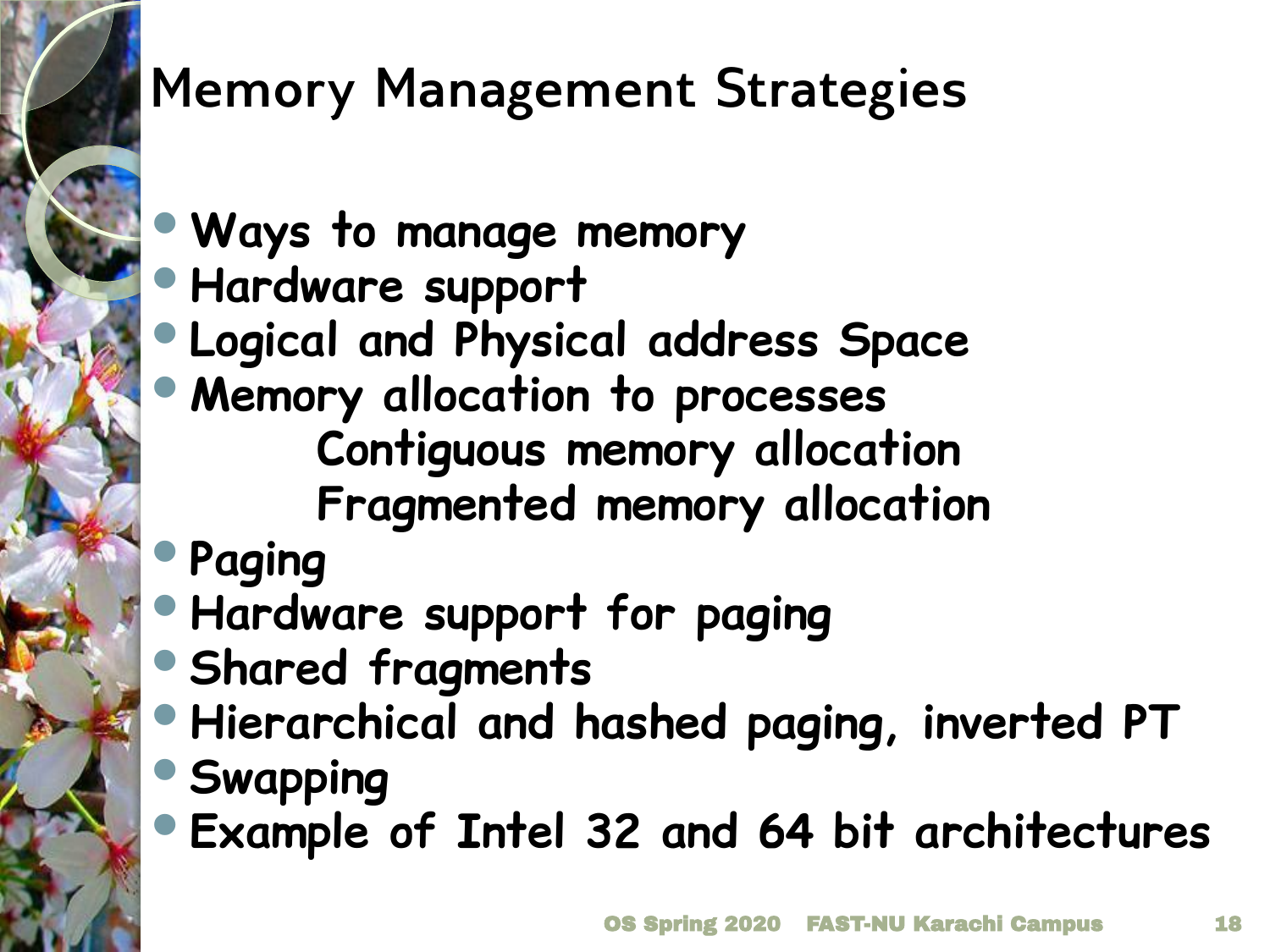

# Memory Management Strategies
Ways to manage memory
Hardware support
Logical and Physical address Space
Memory allocation to processes
		Contiguous memory allocation
		Fragmented memory allocation
Paging
Hardware support for paging
Shared fragments
Hierarchical and hashed paging, inverted PT
Swapping
Example of Intel 32 and 64 bit architectures
OS Spring 2020
FAST-NU Karachi Campus
18